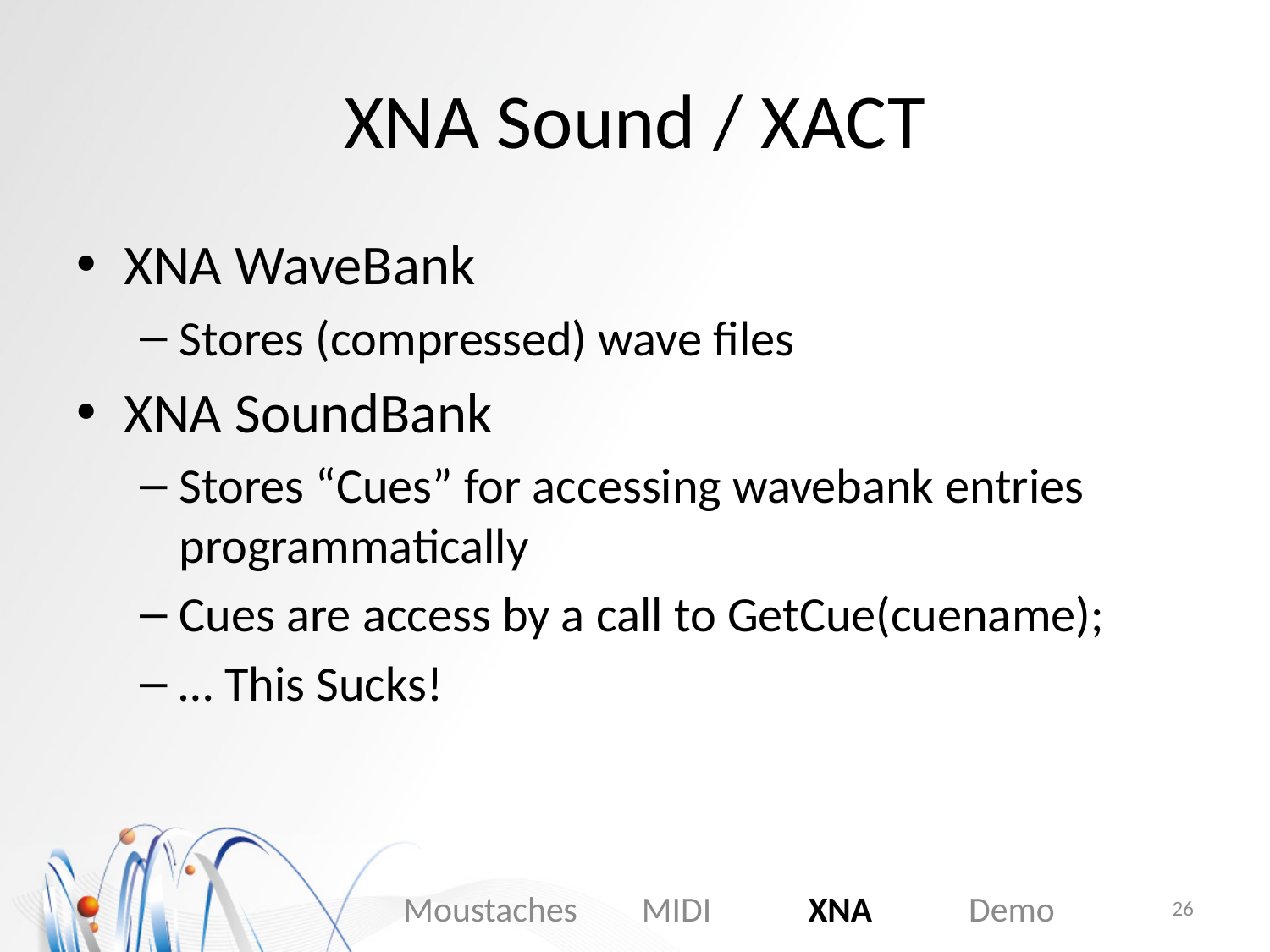

# XNA Sound / XACT
XNA WaveBank
Stores (compressed) wave files
XNA SoundBank
Stores “Cues” for accessing wavebank entries programmatically
Cues are access by a call to GetCue(cuename);
… This Sucks!
Moustaches        MIDI            XNA            Demo
26